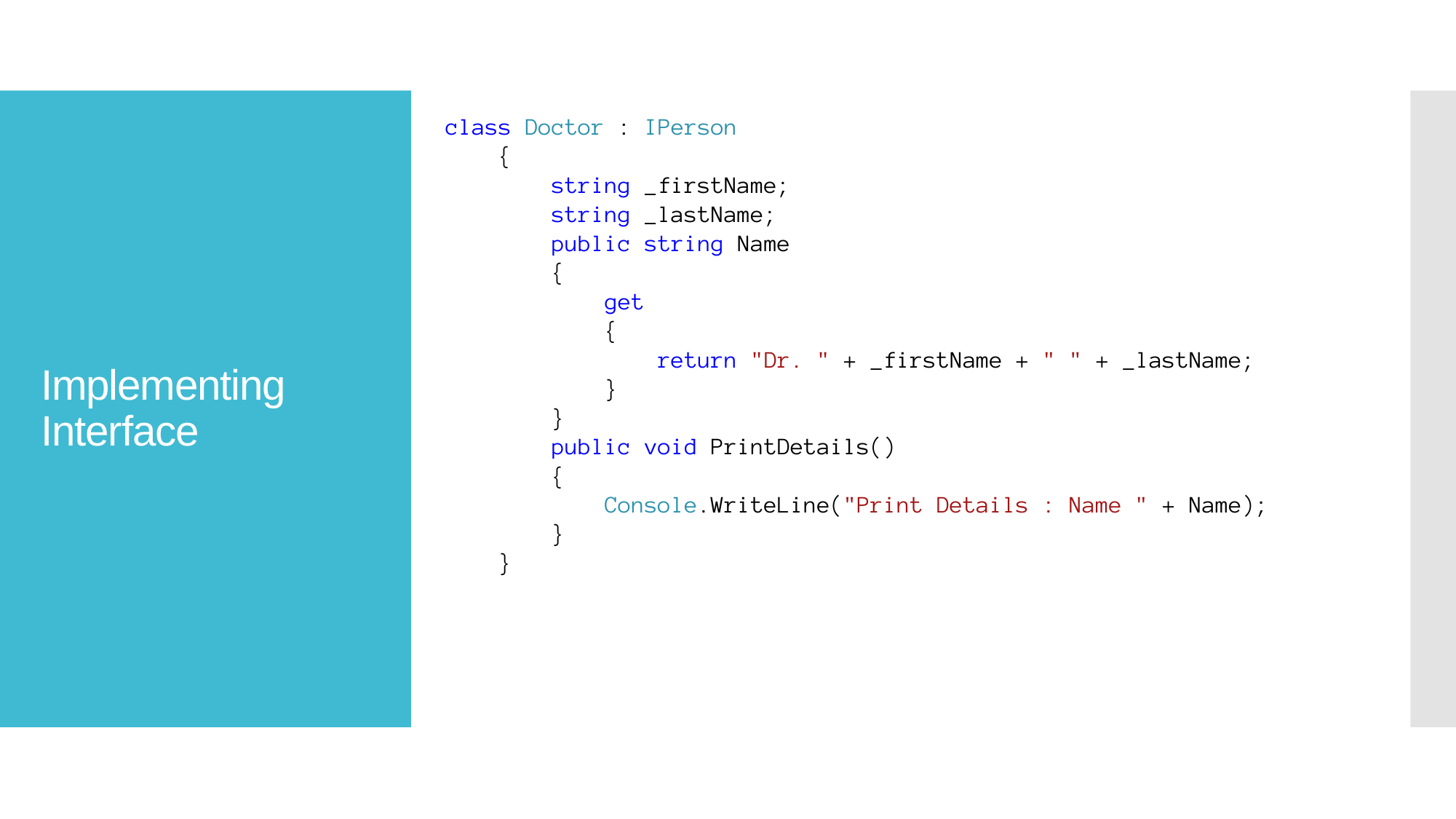

class Doctor : IPerson
    {
        string _firstName;
        string _lastName;
        public string Name
        {
            get
            {
                return "Dr. " + _firstName + " " + _lastName;
            }
        }
        public void PrintDetails()
        {
            Console.WriteLine("Print Details : Name " + Name);
        }
    }
# Implementing Interface